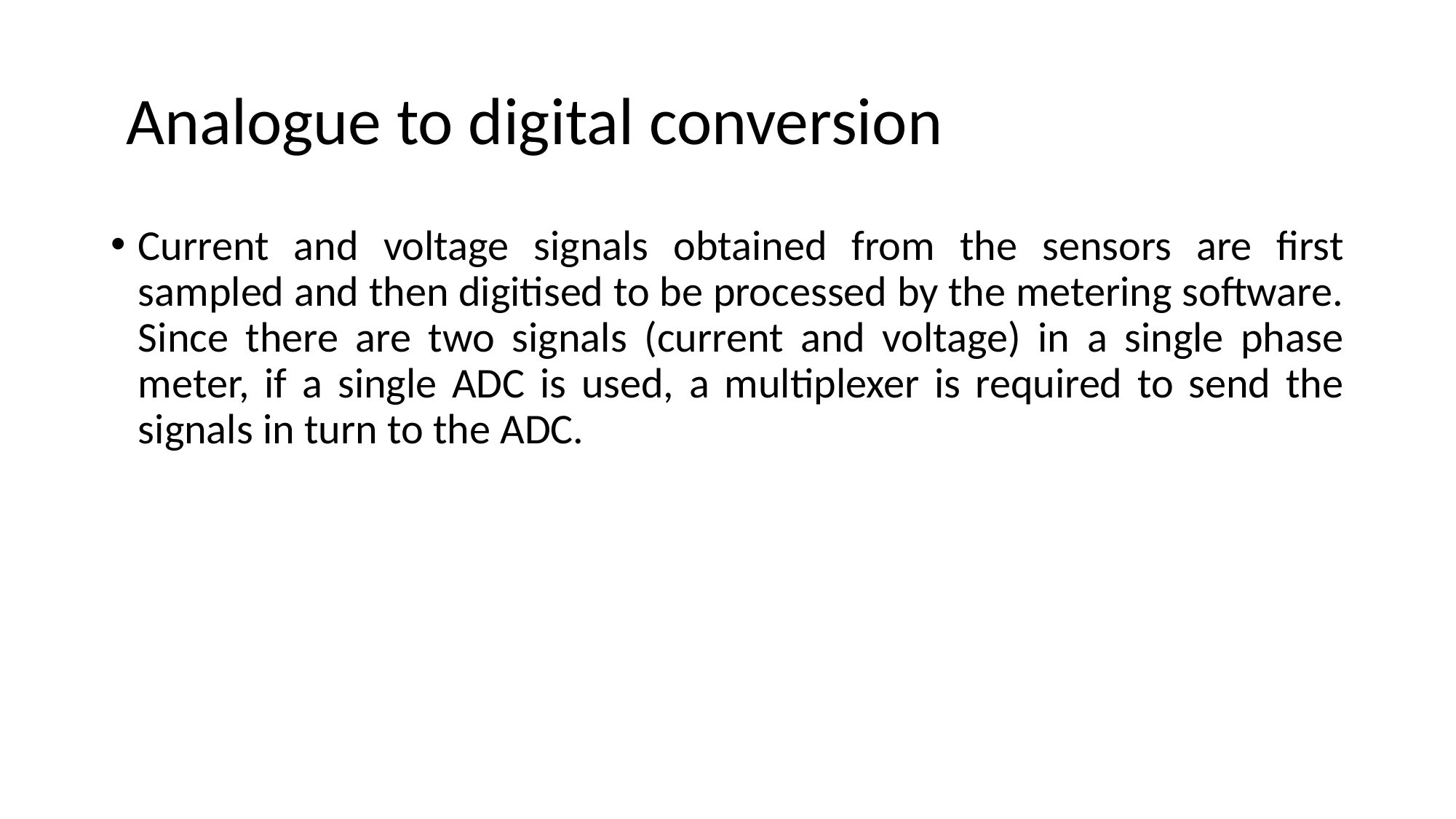

# Analogue to digital conversion
Current and voltage signals obtained from the sensors are first sampled and then digitised to be processed by the metering software. Since there are two signals (current and voltage) in a single phase meter, if a single ADC is used, a multiplexer is required to send the signals in turn to the ADC.